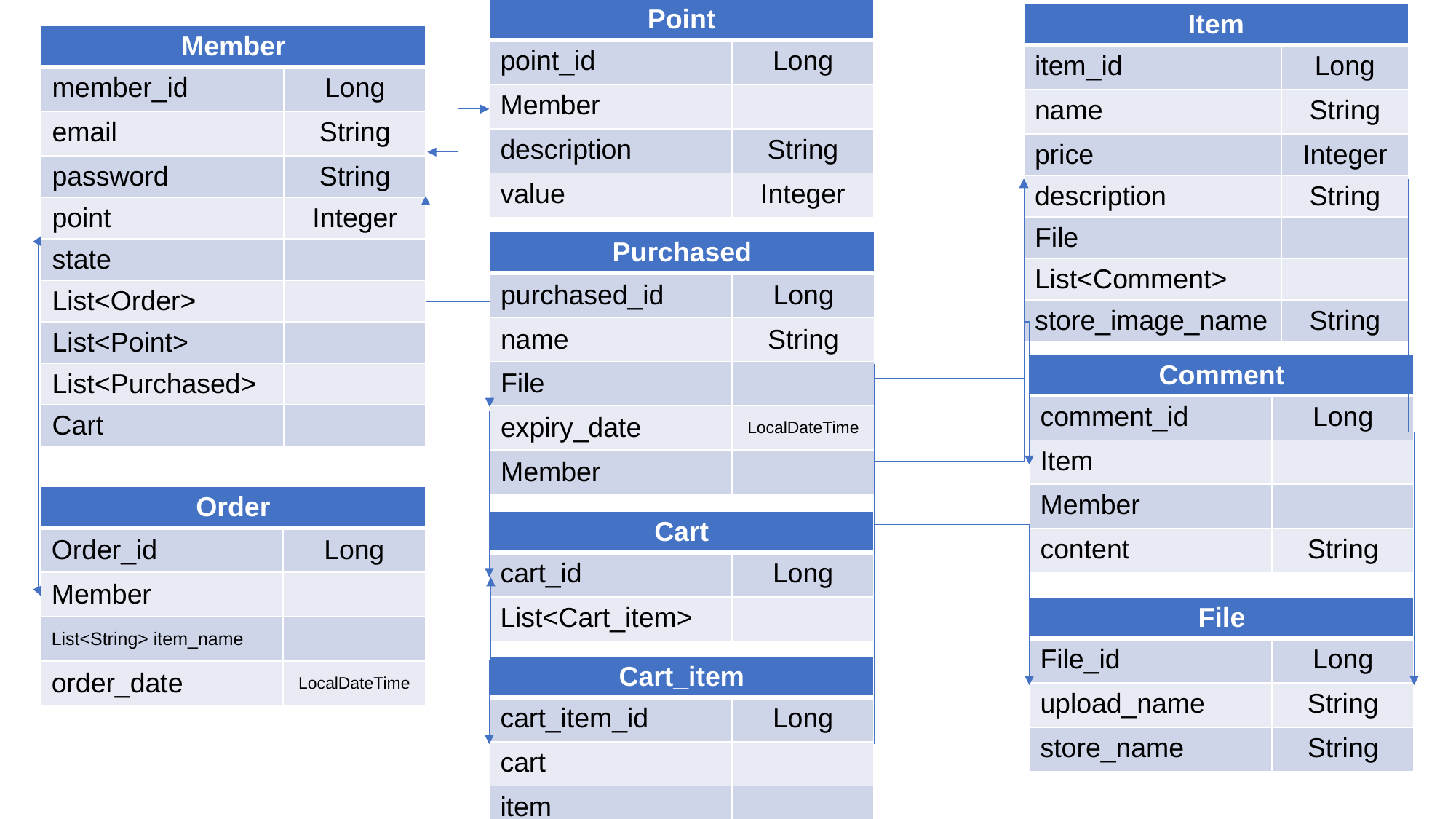

| Point |  |
| --- | --- |
| point\_id | Long |
| Member |  |
| description | String |
| value | Integer |
| Item |  |
| --- | --- |
| item\_id | Long |
| name | String |
| price | Integer |
| description | String |
| File |  |
| List<Comment> |  |
| store\_image\_name | String |
| Member |  |
| --- | --- |
| member\_id | Long |
| email | String |
| password | String |
| point | Integer |
| state |  |
| List<Order> |  |
| List<Point> |  |
| List<Purchased> |  |
| Cart |  |
| Purchased |  |
| --- | --- |
| purchased\_id | Long |
| name | String |
| File |  |
| expiry\_date | LocalDateTime |
| Member |  |
| Comment |  |
| --- | --- |
| comment\_id | Long |
| Item |  |
| Member |  |
| content | String |
| Order |  |
| --- | --- |
| Order\_id | Long |
| Member |  |
| List<String> item\_name |  |
| order\_date | LocalDateTime |
| Cart |  |
| --- | --- |
| cart\_id | Long |
| List<Cart\_item> |  |
| File |  |
| --- | --- |
| File\_id | Long |
| upload\_name | String |
| store\_name | String |
| Cart\_item |  |
| --- | --- |
| cart\_item\_id | Long |
| cart |  |
| item |  |